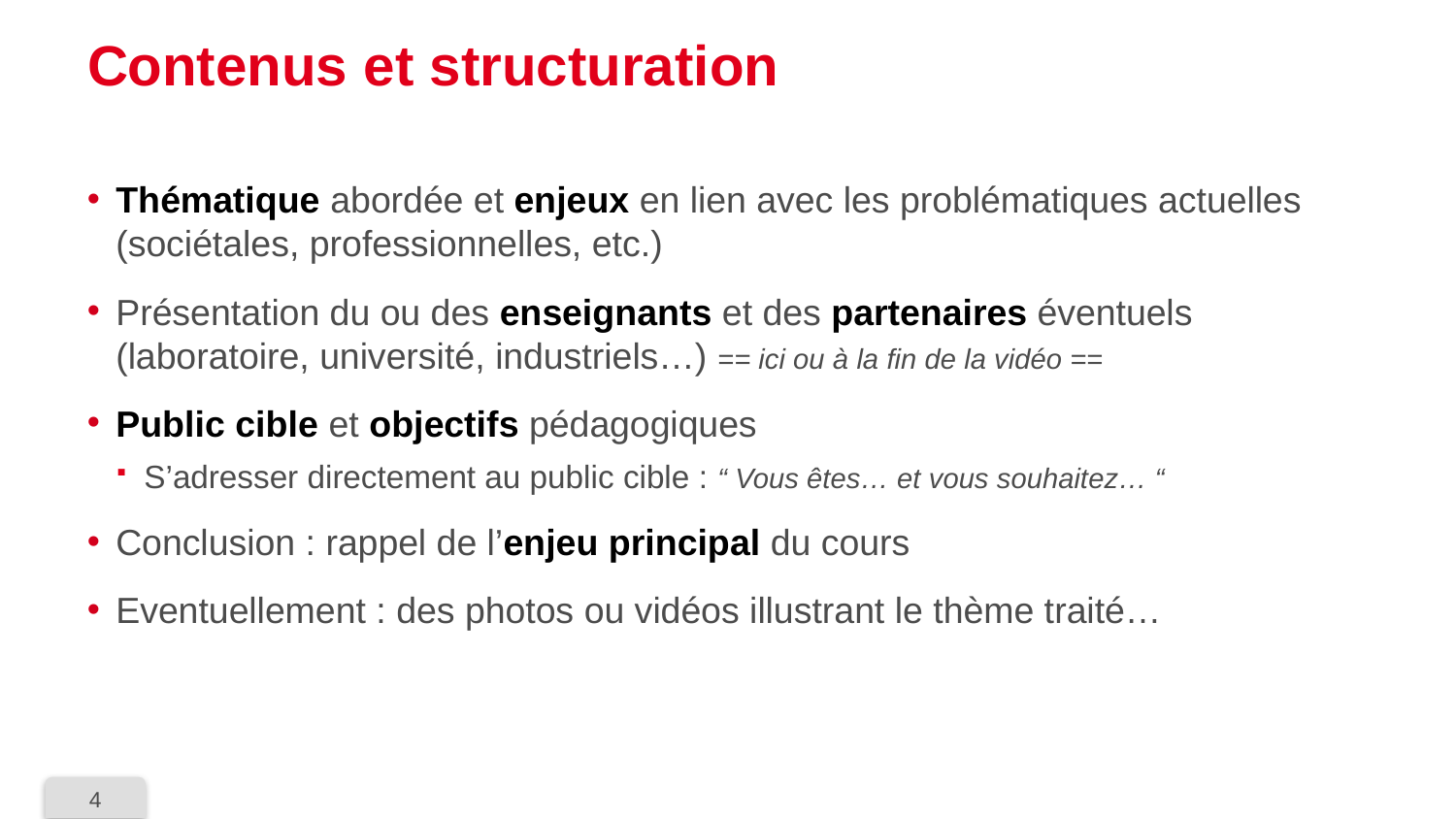

# Contenus et structuration
Thématique abordée et enjeux en lien avec les problématiques actuelles (sociétales, professionnelles, etc.)
Présentation du ou des enseignants et des partenaires éventuels (laboratoire, université, industriels…) == ici ou à la fin de la vidéo ==
Public cible et objectifs pédagogiques
S’adresser directement au public cible : “ Vous êtes… et vous souhaitez… “
Conclusion : rappel de l’enjeu principal du cours
Eventuellement : des photos ou vidéos illustrant le thème traité…